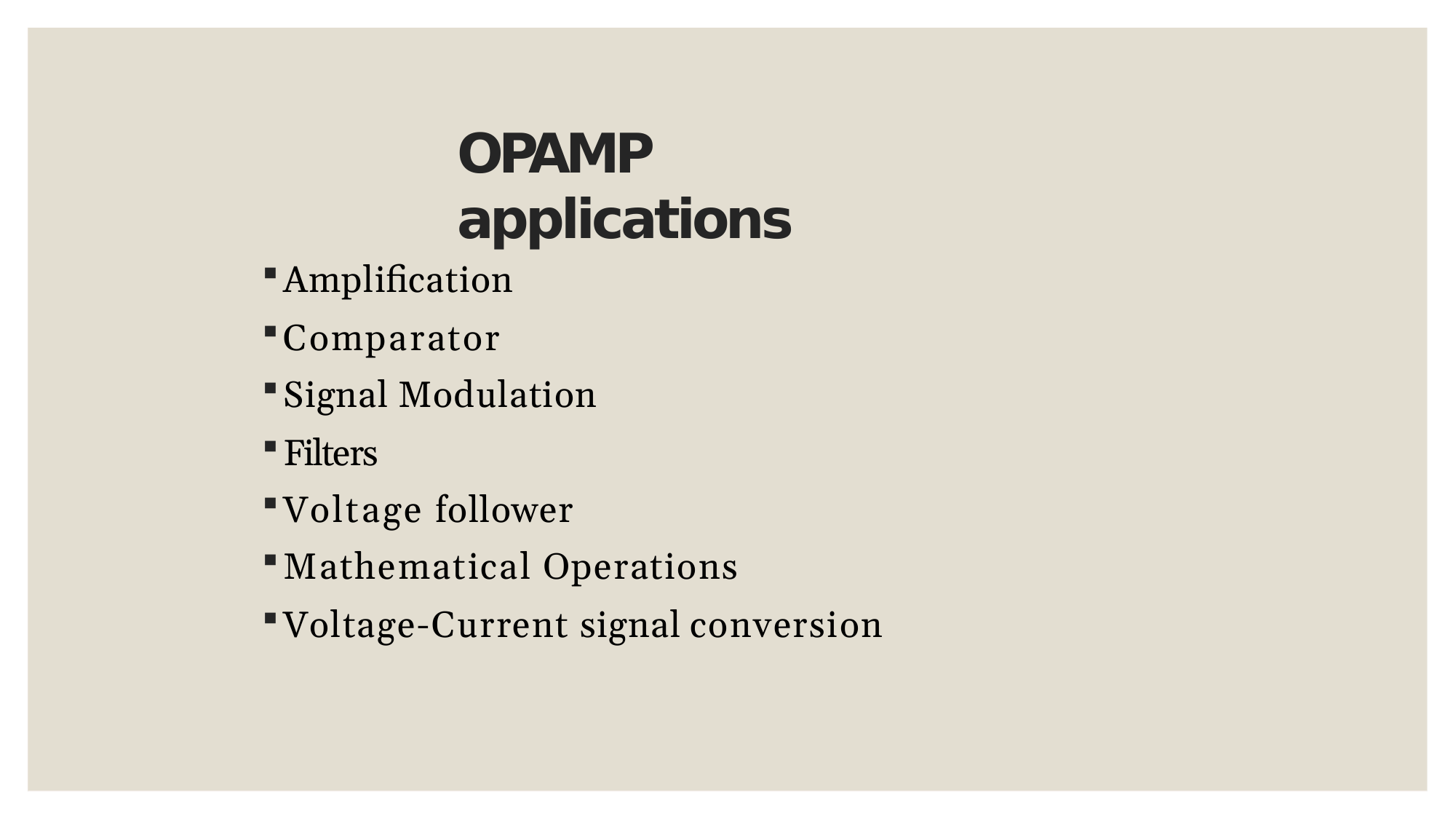

# OPAMP applications
Amplification
Comparator
Signal Modulation
Filters
Voltage follower
Mathematical Operations
Voltage-Current signal conversion